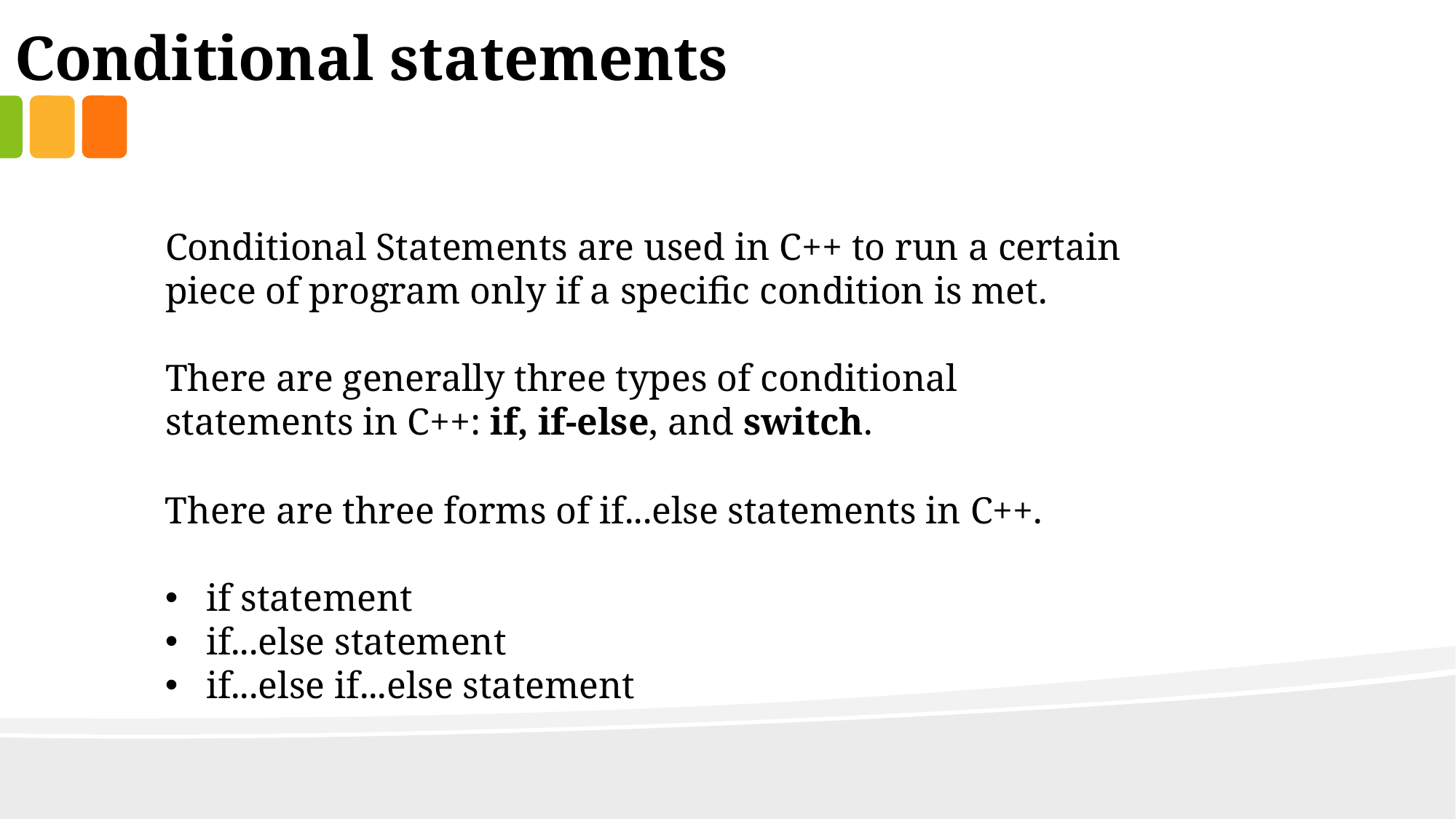

Conditional statements
Conditional Statements are used in C++ to run a certain piece of program only if a specific condition is met.

There are generally three types of conditional statements in C++: if, if-else, and switch.
There are three forms of if...else statements in C++.

if statement
if...else statement
if...else if...else statement